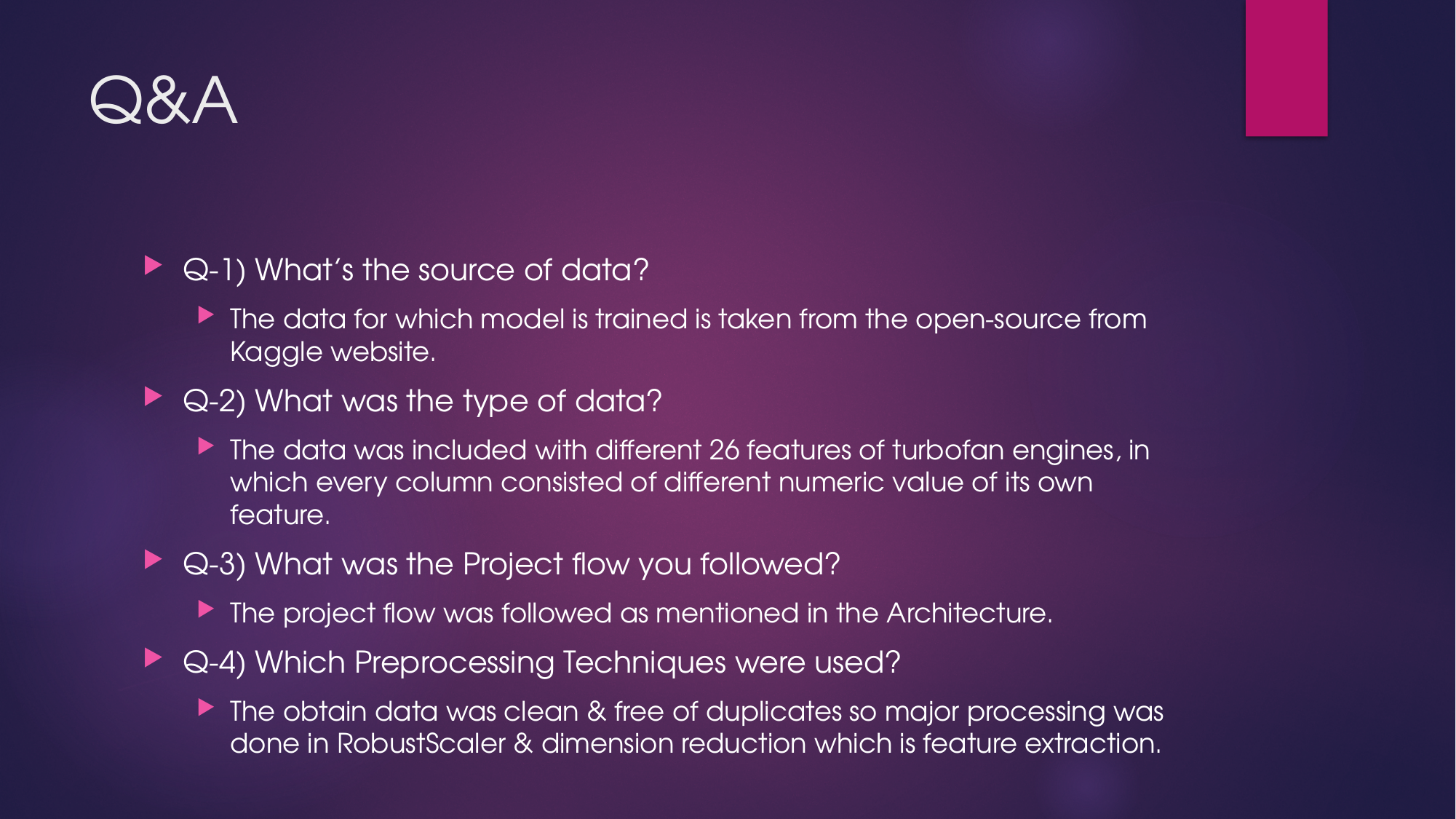

# Q&A
Q-1) What’s the source of data?
The data for which model is trained is taken from the open-source from Kaggle website.
Q-2) What was the type of data?
The data was included with different 26 features of turbofan engines, in which every column consisted of different numeric value of its own feature.
Q-3) What was the Project flow you followed?
The project flow was followed as mentioned in the Architecture.
Q-4) Which Preprocessing Techniques were used?
The obtain data was clean & free of duplicates so major processing was done in RobustScaler & dimension reduction which is feature extraction.